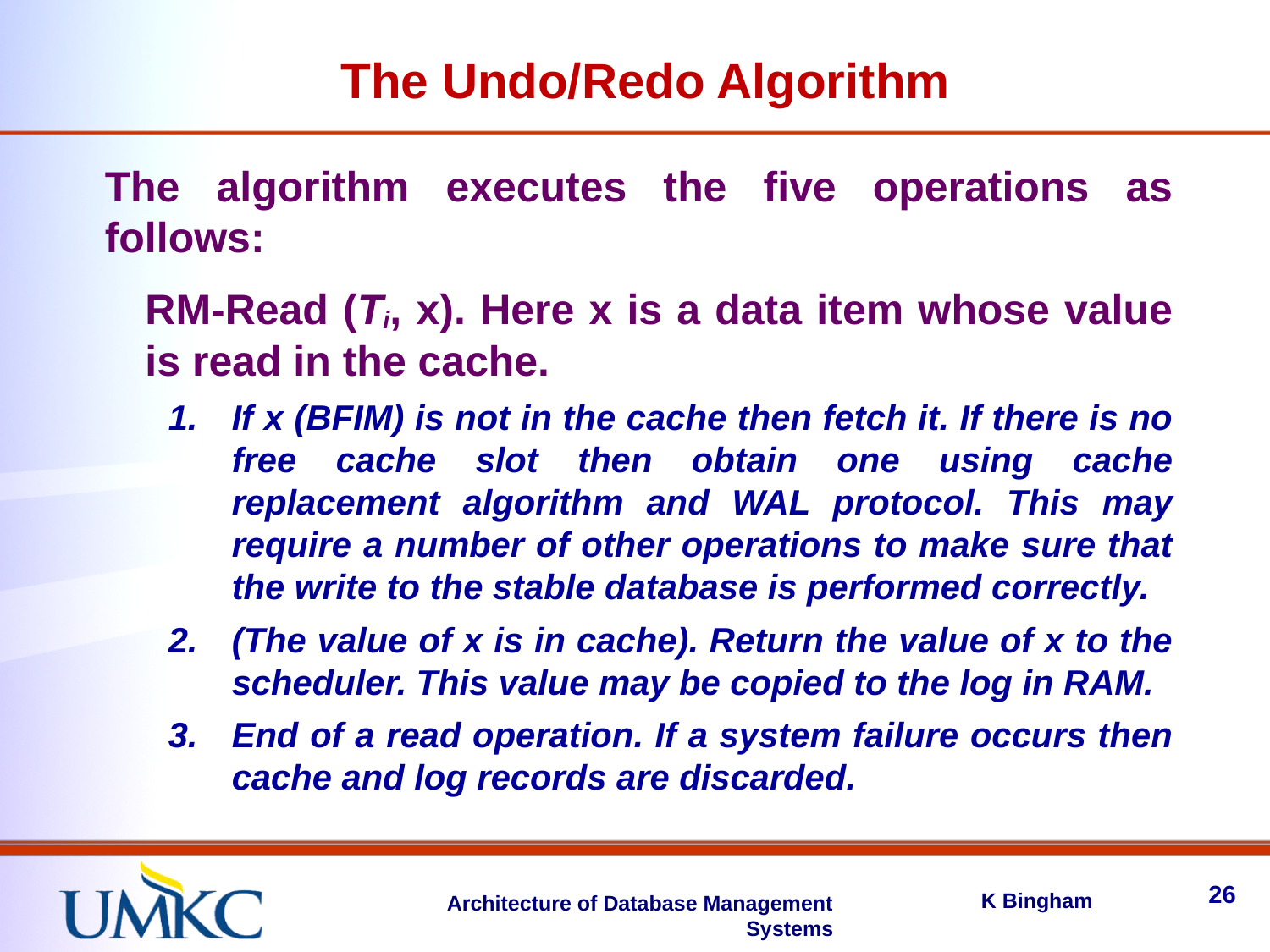

The Undo/Redo Algorithm
The algorithm executes the five operations as follows:
RM-Read (Ti, x). Here x is a data item whose value is read in the cache.
If x (BFIM) is not in the cache then fetch it. If there is no free cache slot then obtain one using cache replacement algorithm and WAL protocol. This may require a number of other operations to make sure that the write to the stable database is performed correctly.
(The value of x is in cache). Return the value of x to the scheduler. This value may be copied to the log in RAM.
End of a read operation. If a system failure occurs then cache and log records are discarded.
26